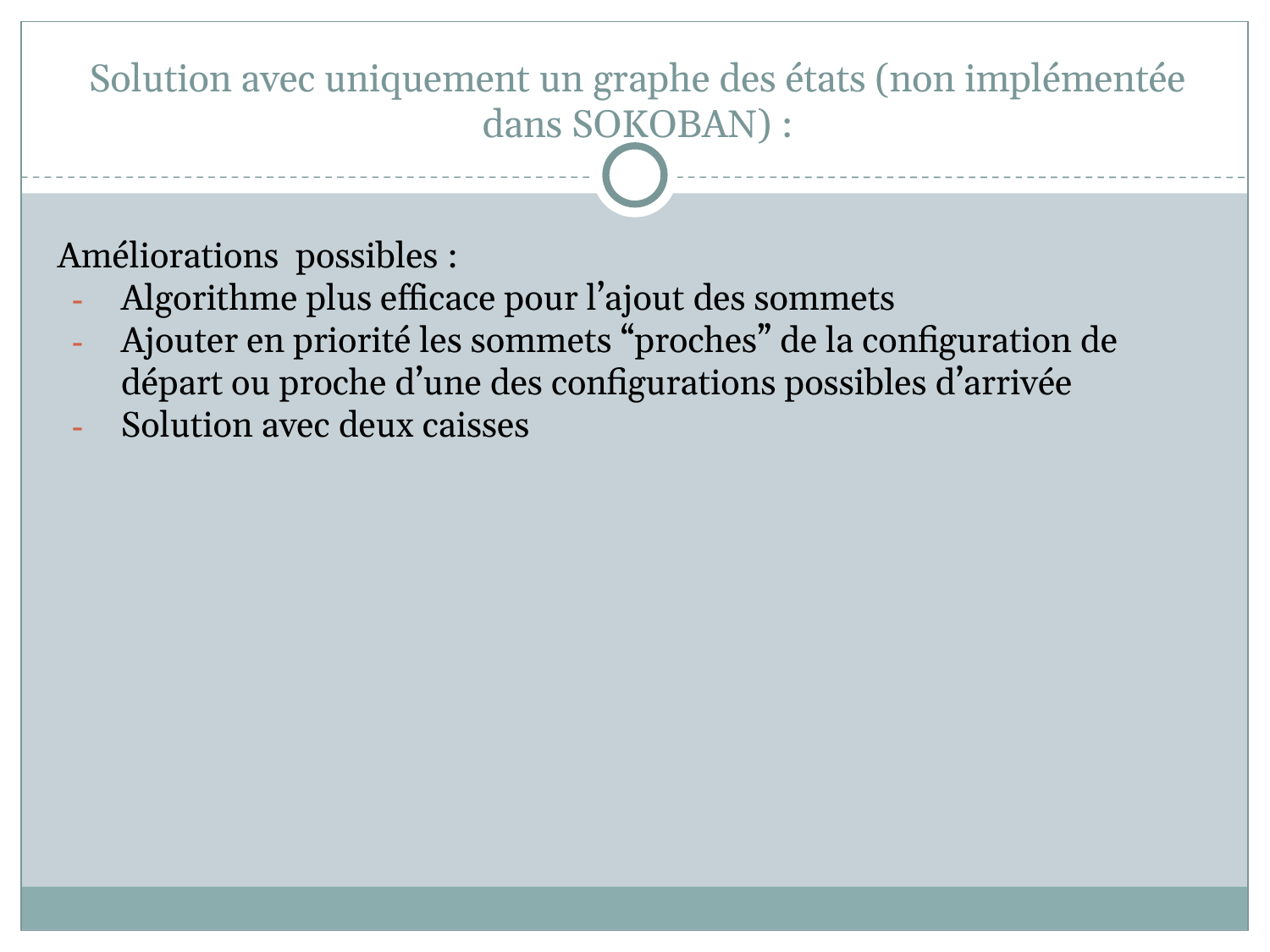

Solution avec uniquement un graphe des états (non implémentée dans SOKOBAN) :
Améliorations  possibles :
Algorithme plus efficace pour l’ajout des sommets
Ajouter en priorité les sommets “proches” de la configuration de départ ou proche d’une des configurations possibles d’arrivée
Solution avec deux caisses